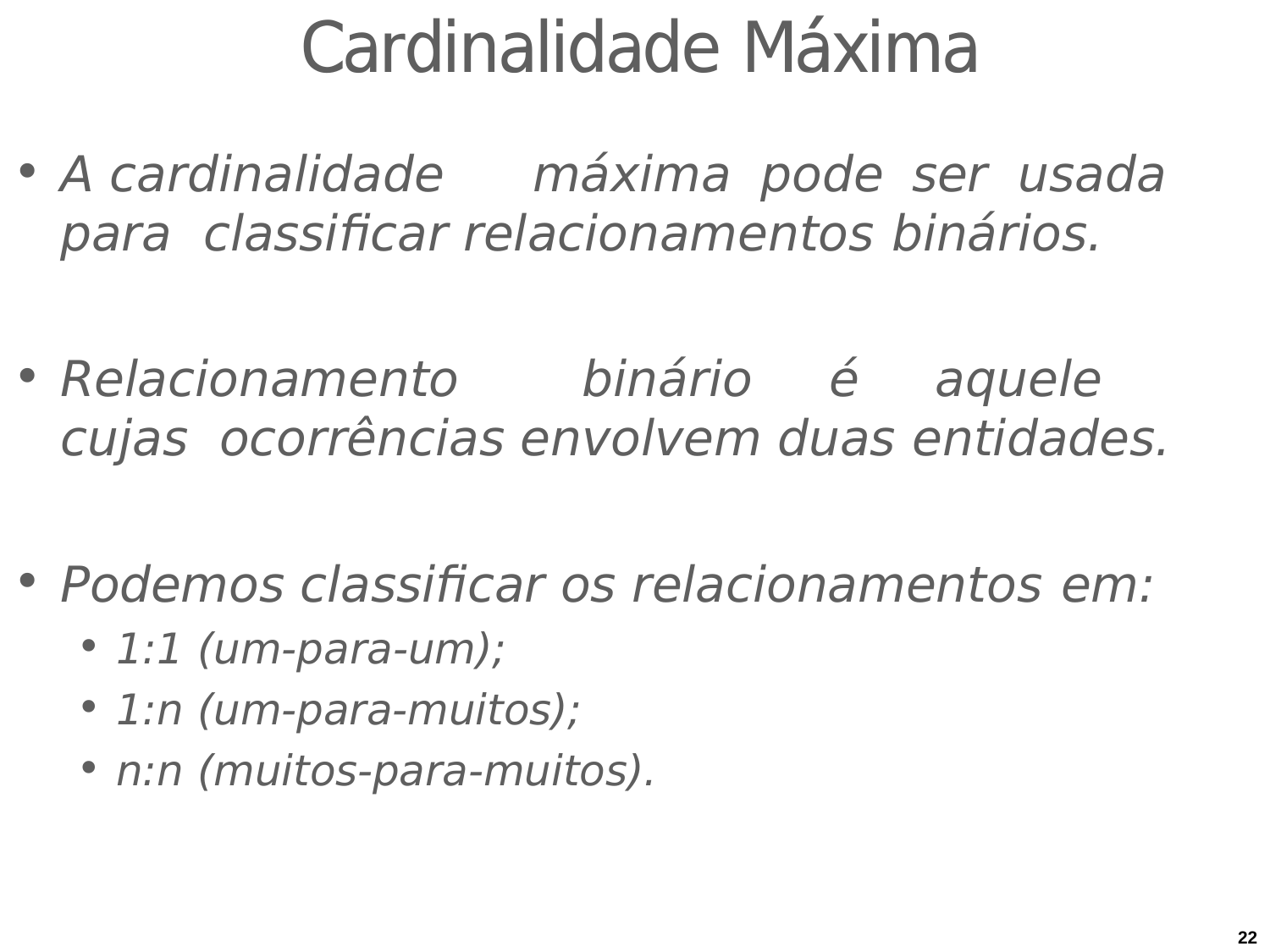

# Cardinalidade Máxima
A	cardinalidade	máxima	pode	ser	usada	para  classificar relacionamentos binários.

Relacionamento	binário	é	aquele	cujas  ocorrências envolvem duas entidades.

Podemos classificar os relacionamentos em:
1:1 (um-para-um);
1:n (um-para-muitos);
n:n (muitos-para-muitos).
22